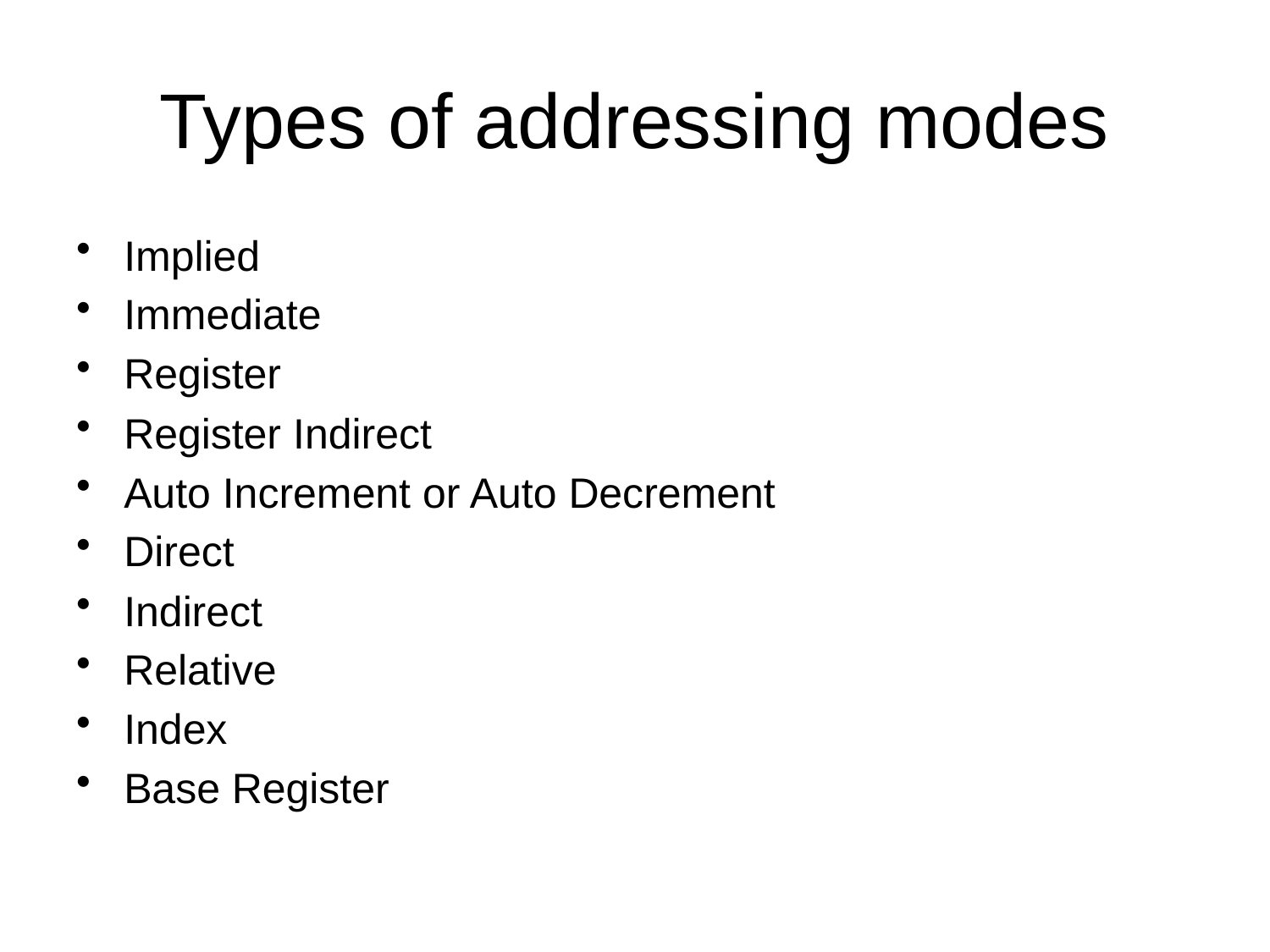

# Types of addressing modes
Implied
Immediate
Register
Register Indirect
Auto Increment or Auto Decrement
Direct
Indirect
Relative
Index
Base Register